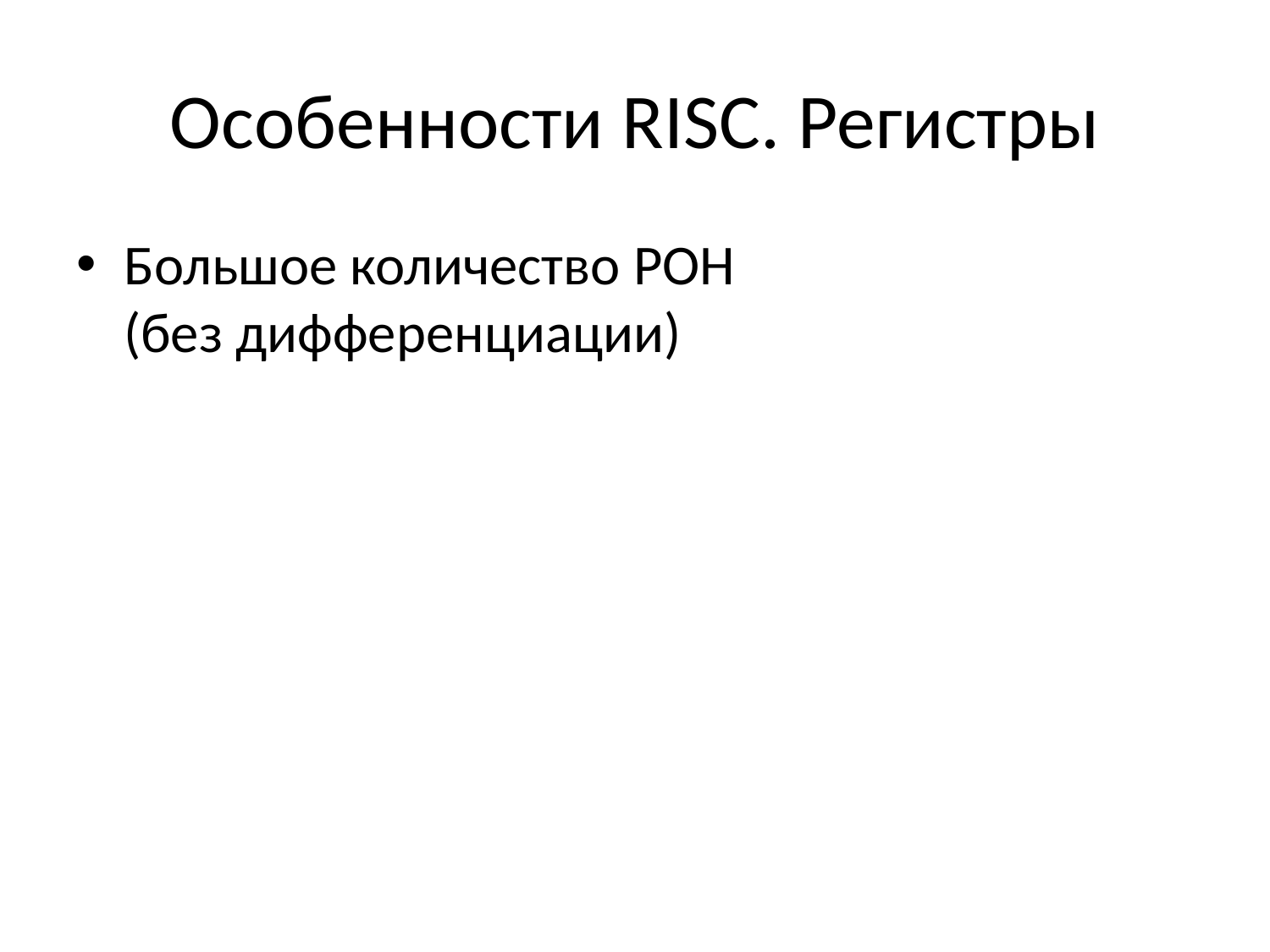

# Особенности RISC. Регистры
Большое количество РОН
(без дифференциации)